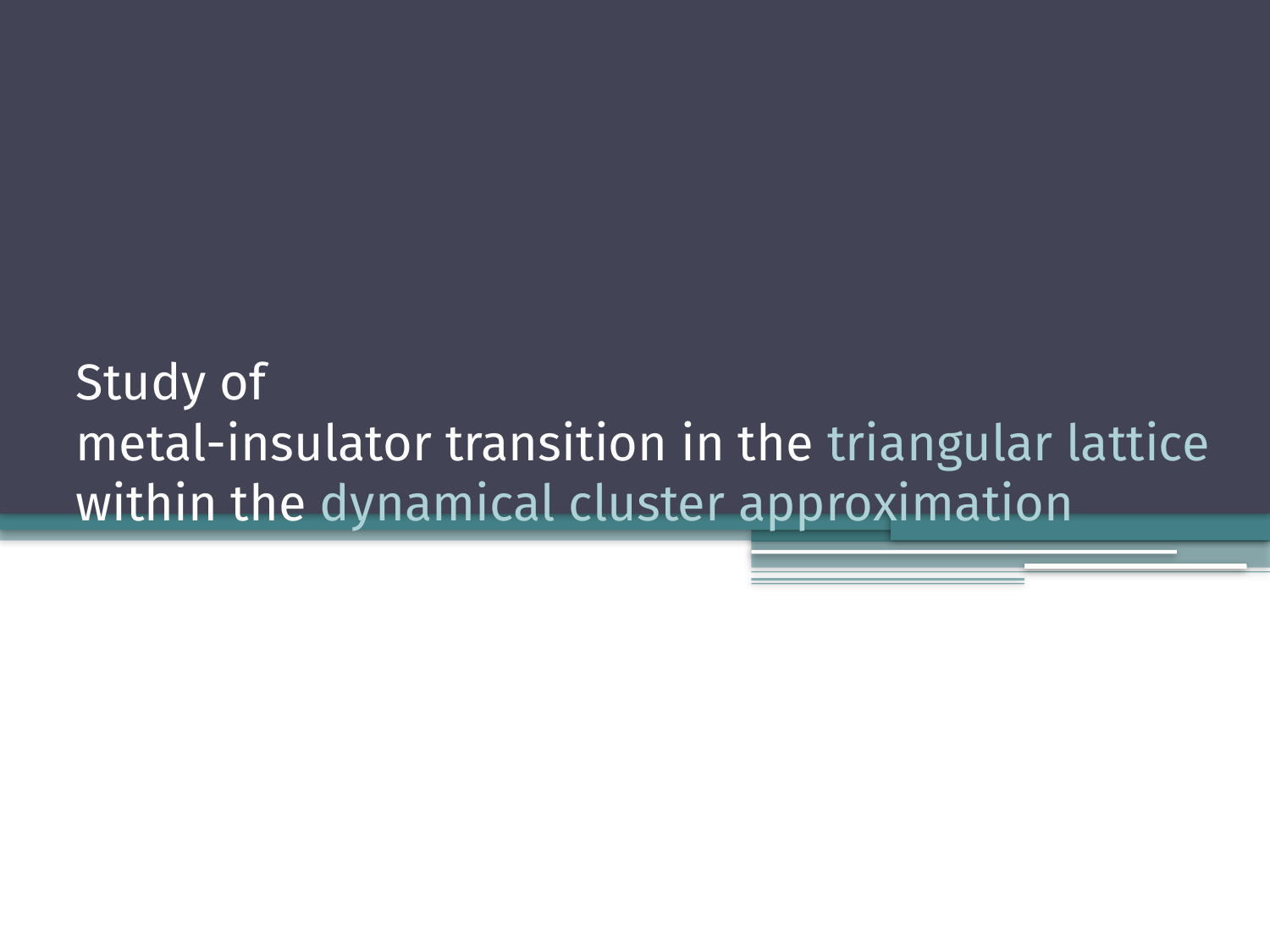

# Study of metal-insulator transition in the triangular lattice within the dynamical cluster approximation